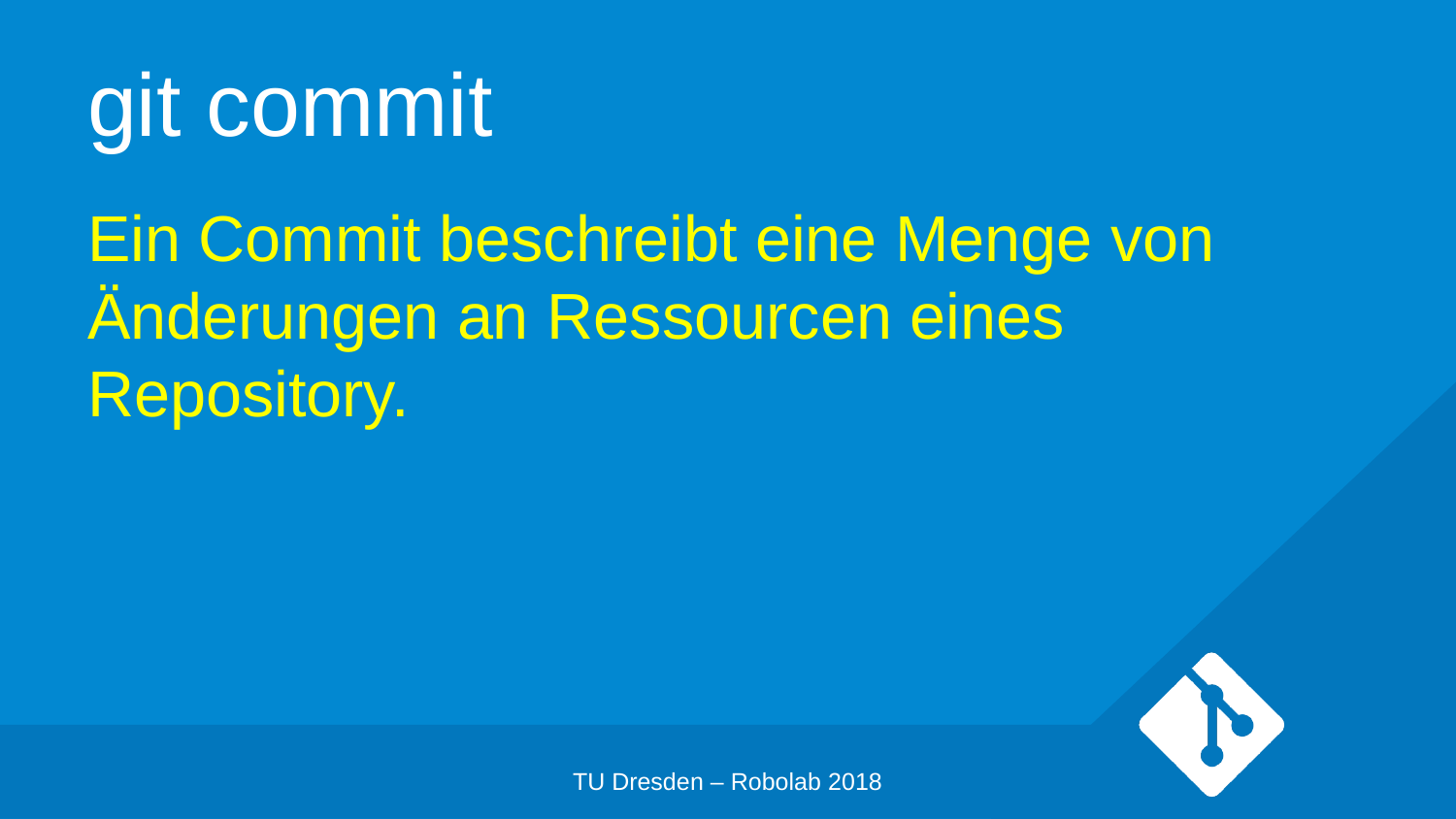

# git commit
Ein Commit beschreibt eine Menge von Änderungen an Ressourcen eines Repository.
TU Dresden – Robolab 2018